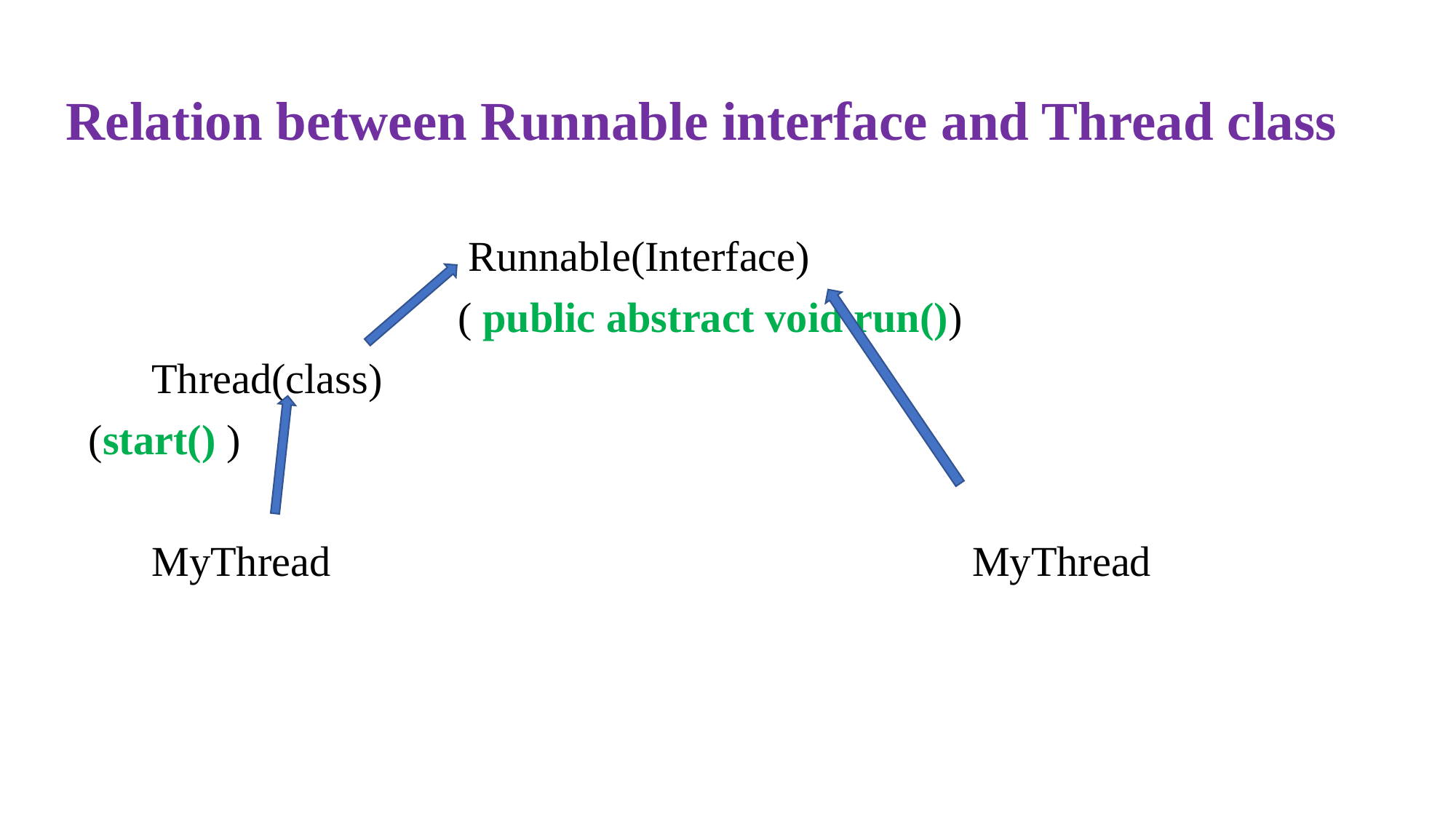

# Relation between Runnable interface and Thread class
                                    Runnable(Interface)
                                   ( public abstract void run())
      Thread(class)
(start() )

      MyThread						 MyThread